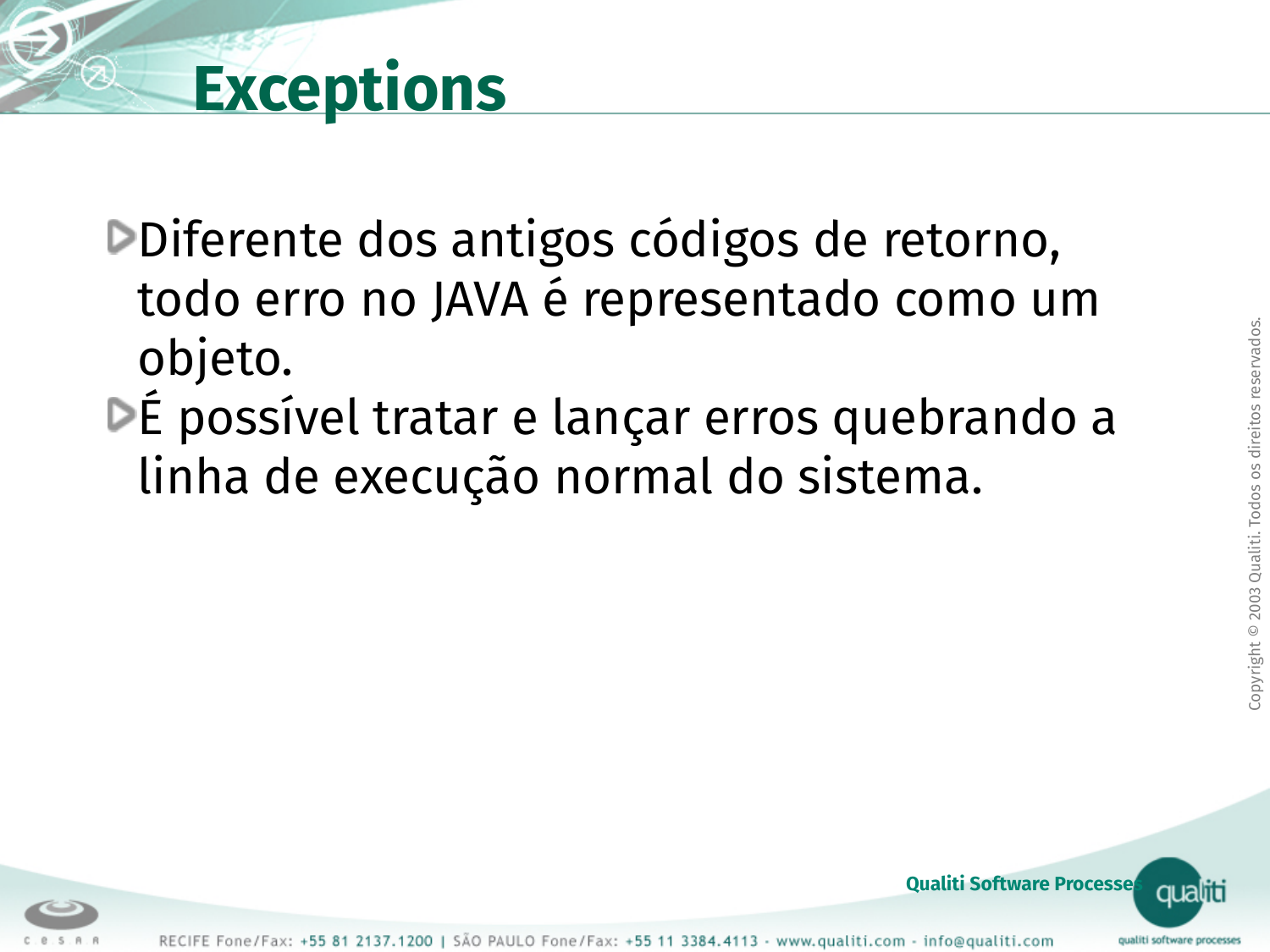

Exceptions
Diferente dos antigos códigos de retorno, todo erro no JAVA é representado como um objeto.
É possível tratar e lançar erros quebrando a linha de execução normal do sistema.